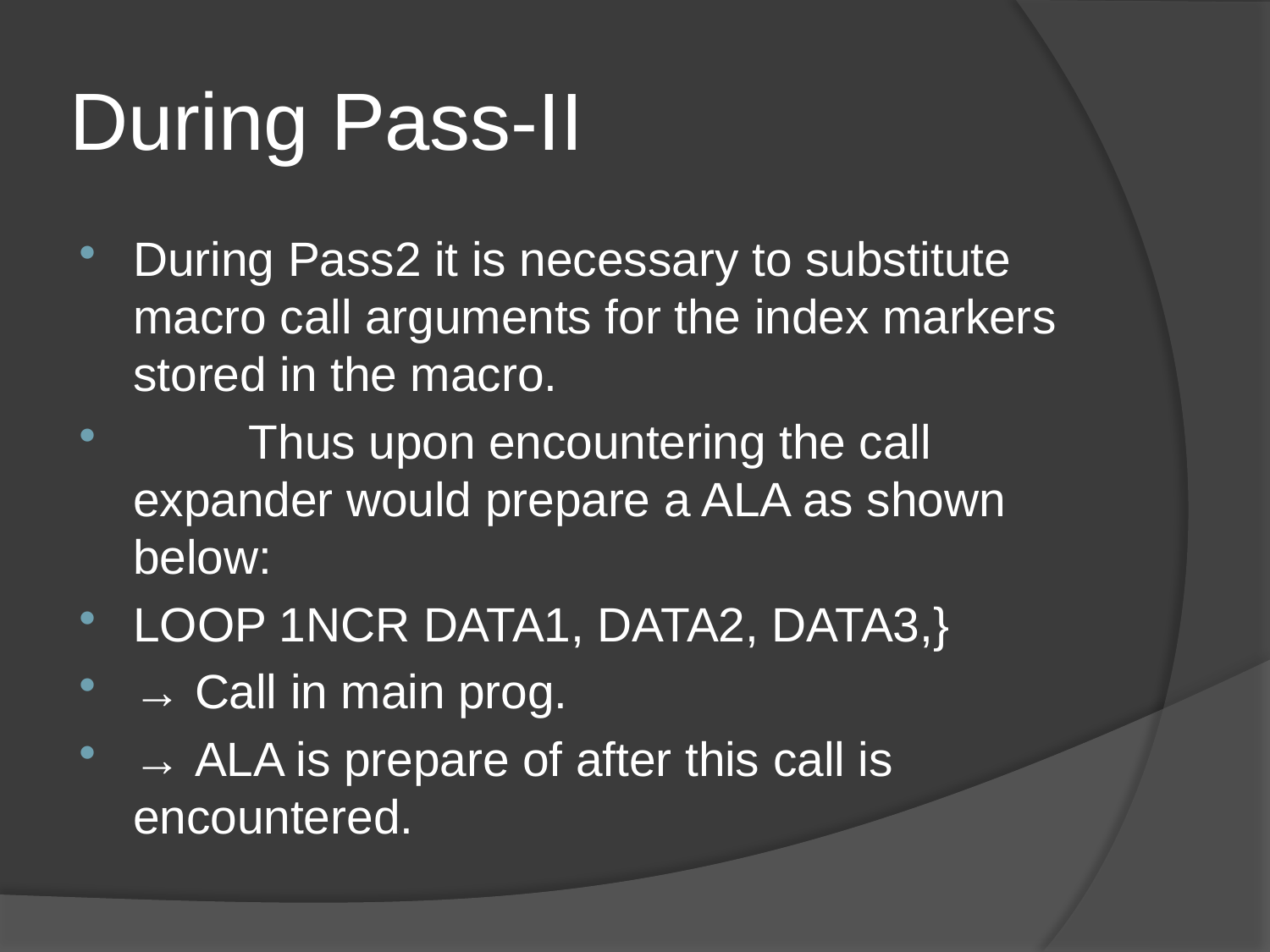

# During Pass-II
During Pass2 it is necessary to substitute macro call arguments for the index markers stored in the macro.
	Thus upon encountering the call expander would prepare a ALA as shown below:
LOOP 1NCR DATA1, DATA2, DATA3,}
→ Call in main prog.
→ ALA is prepare of after this call is encountered.